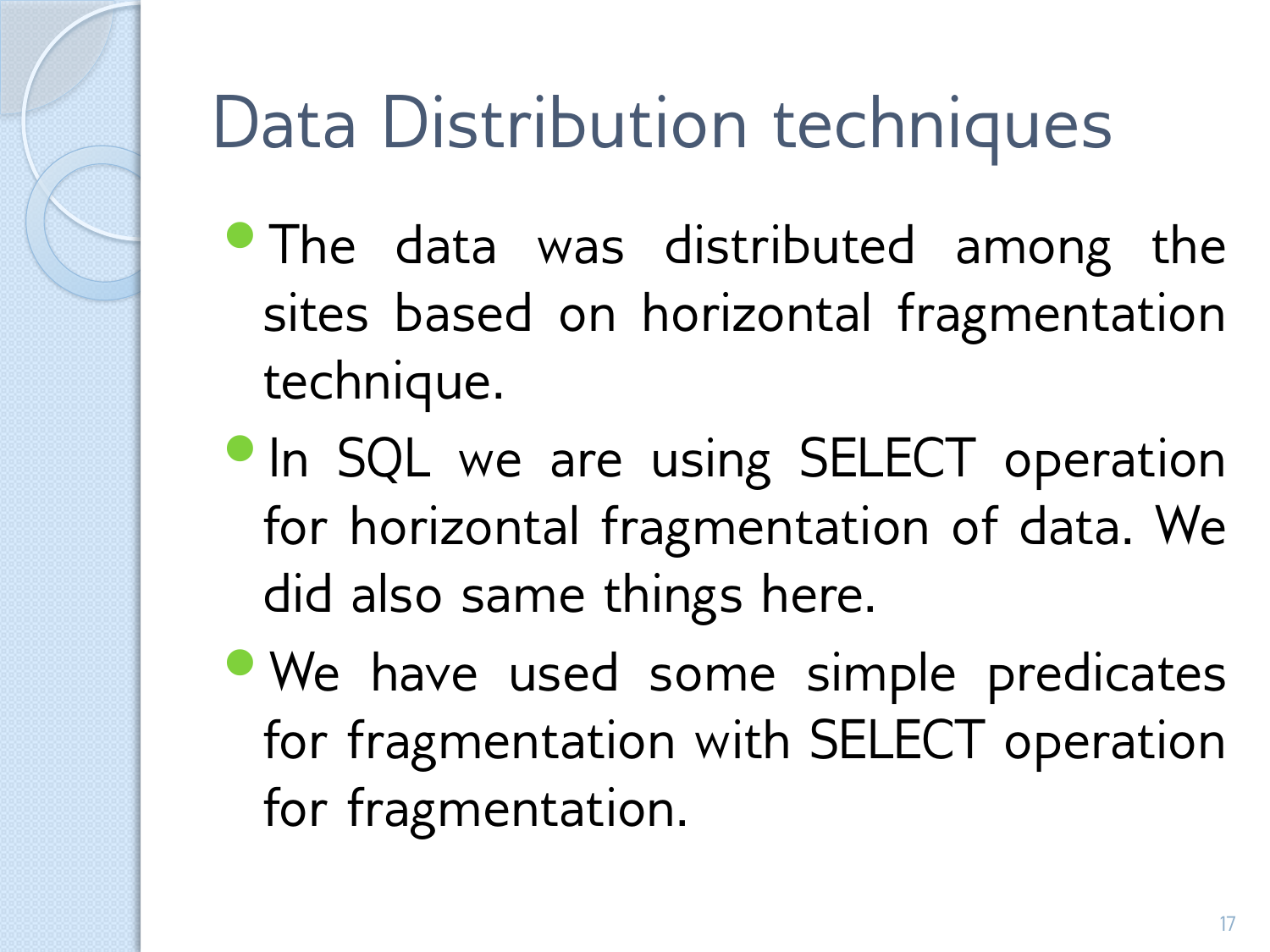

# Data Distribution techniques
The data was distributed among the sites based on horizontal fragmentation technique.
In SQL we are using SELECT operation for horizontal fragmentation of data. We did also same things here.
We have used some simple predicates for fragmentation with SELECT operation for fragmentation.
17